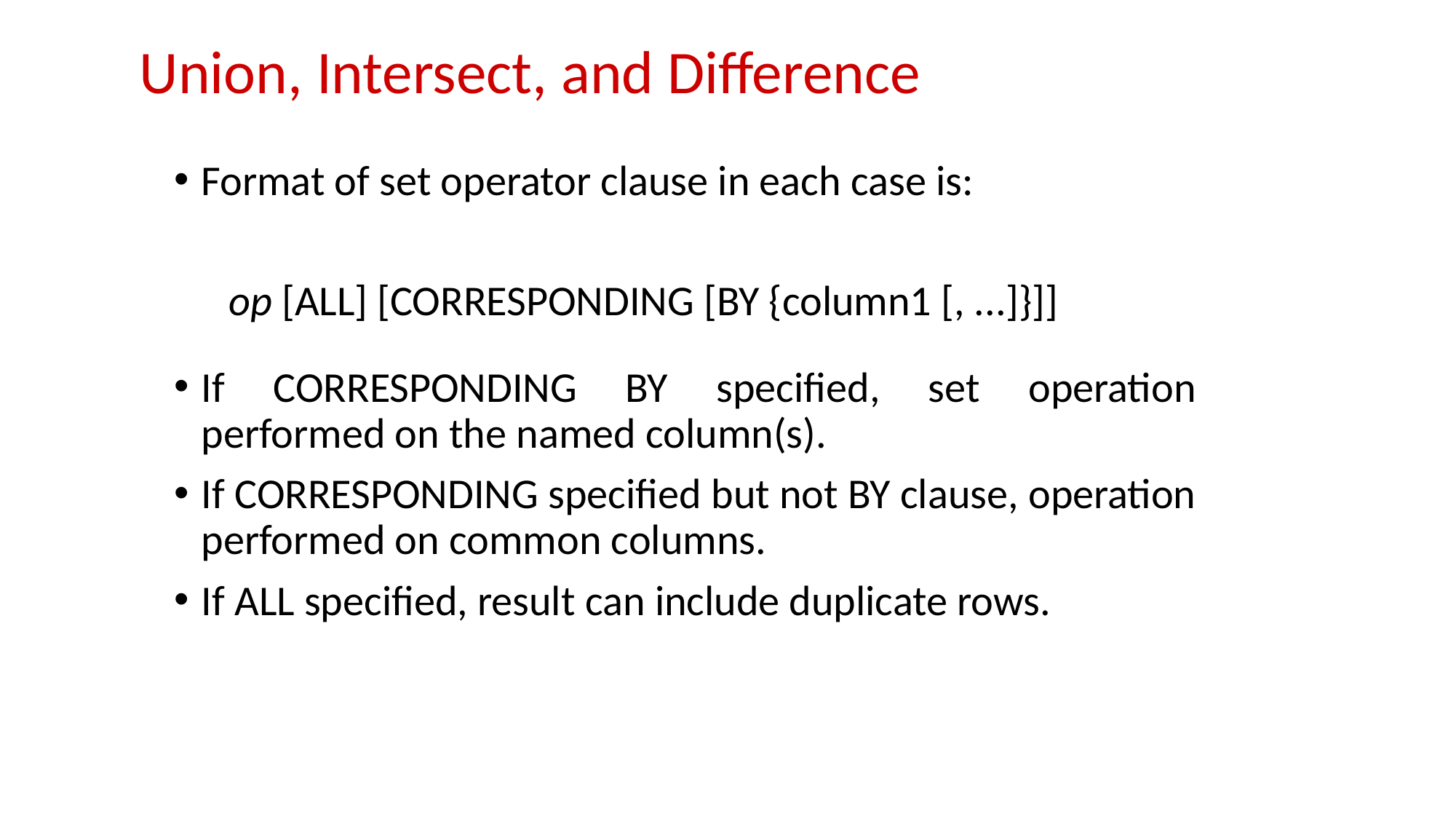

# Union, Intersect, and Difference
Format of set operator clause in each case is:

op [ALL] [CORRESPONDING [BY {column1 [, ...]}]]

If CORRESPONDING BY specified, set operation performed on the named column(s).
If CORRESPONDING specified but not BY clause, operation performed on common columns.
If ALL specified, result can include duplicate rows.